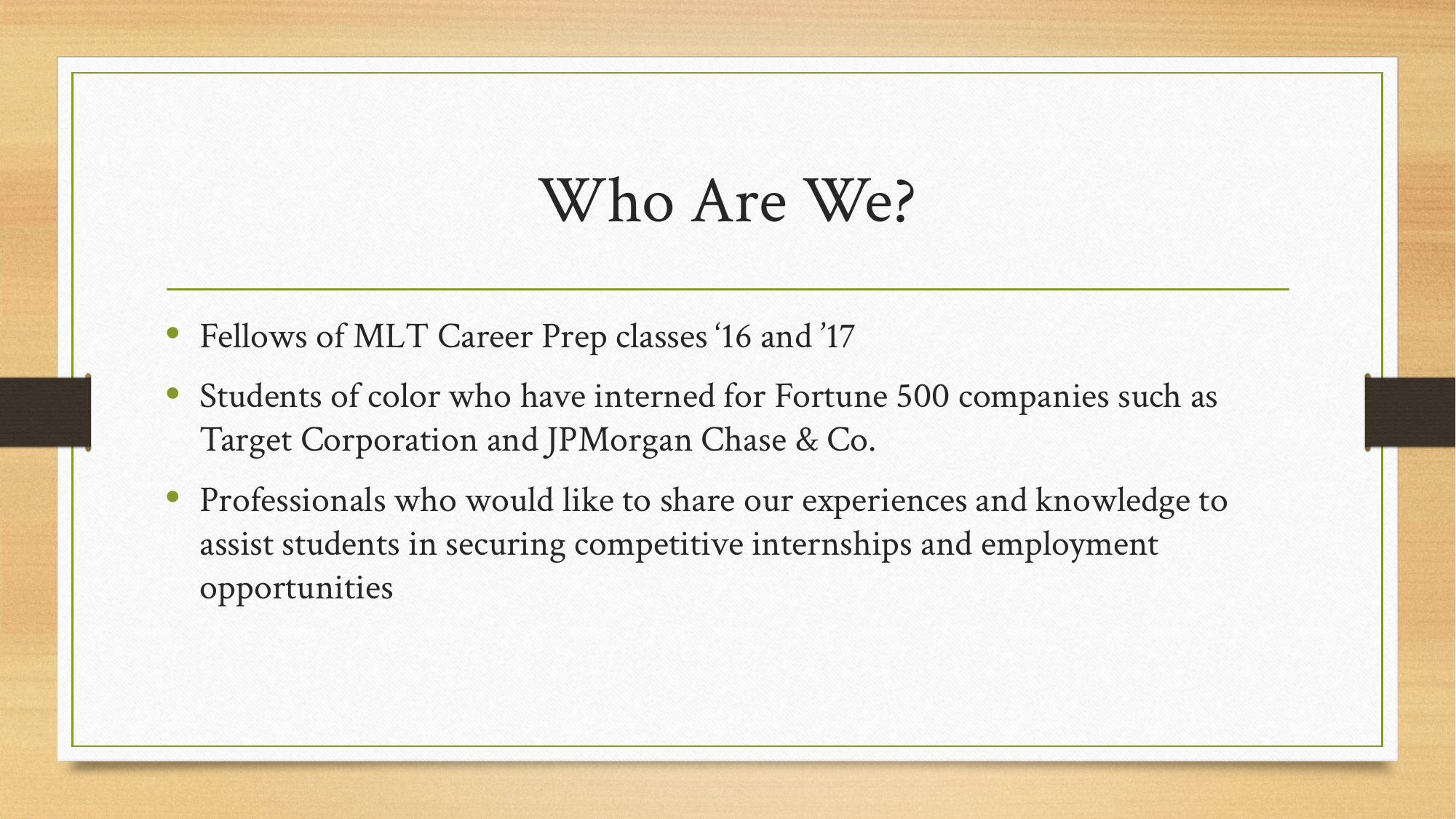

# Who Are We?
Fellows of MLT Career Prep classes ‘16 and ’17
Students of color who have interned for Fortune 500 companies such as Target Corporation and JPMorgan Chase & Co.
Professionals who would like to share our experiences and knowledge to assist students in securing competitive internships and employment opportunities